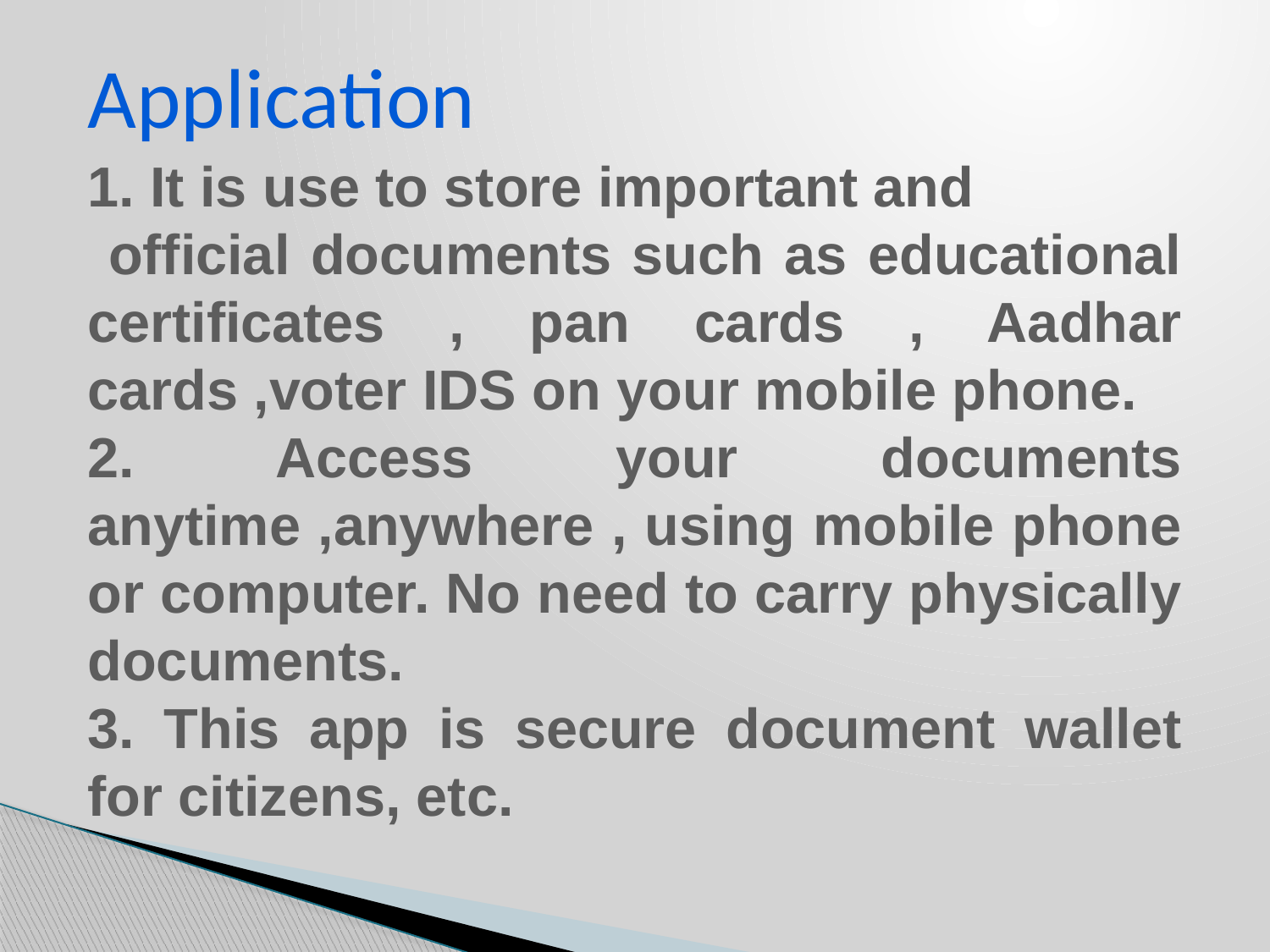

Application
1. It is use to store important and
 official documents such as educational certificates , pan cards , Aadhar cards ,voter IDS on your mobile phone.
2. Access your documents anytime ,anywhere , using mobile phone or computer. No need to carry physically documents.
3. This app is secure document wallet for citizens, etc.